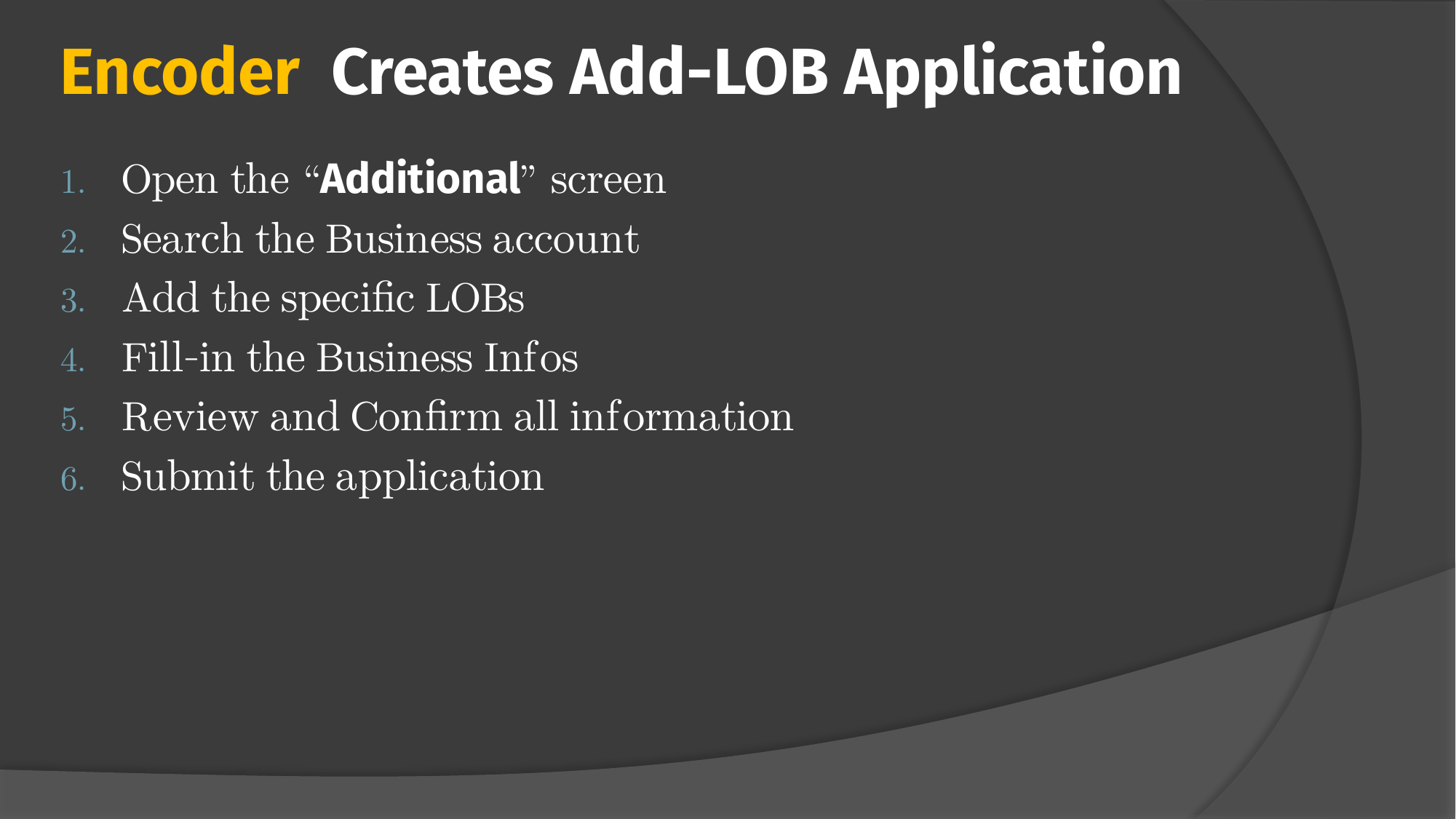

# Encoder  Creates Add-LOB Application
Open the “Additional” screen
Search the Business account
Add the specific LOBs
Fill-in the Business Infos
Review and Confirm all information
Submit the application